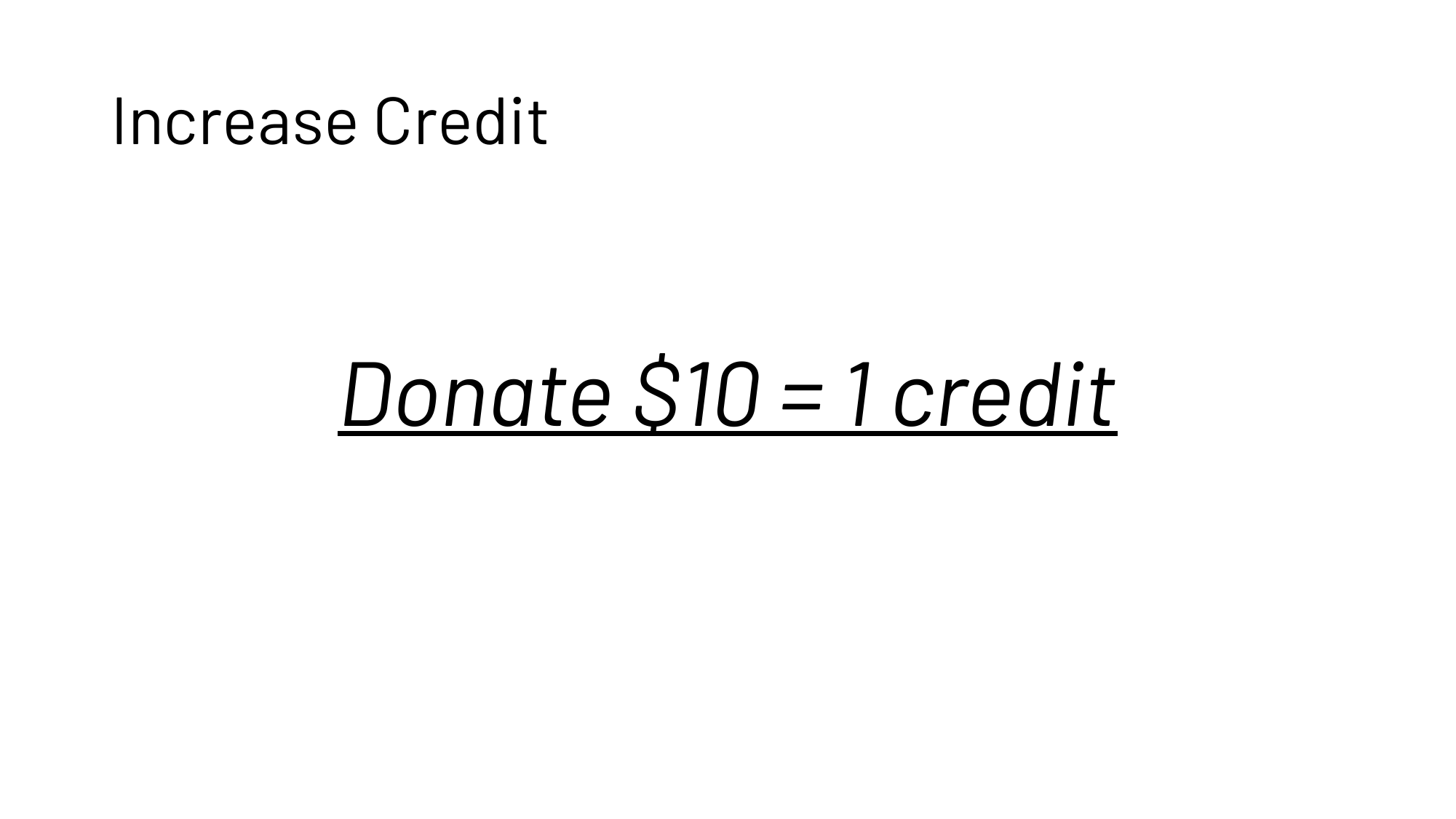

# Increase Credit

Donate $10 = 1 credit